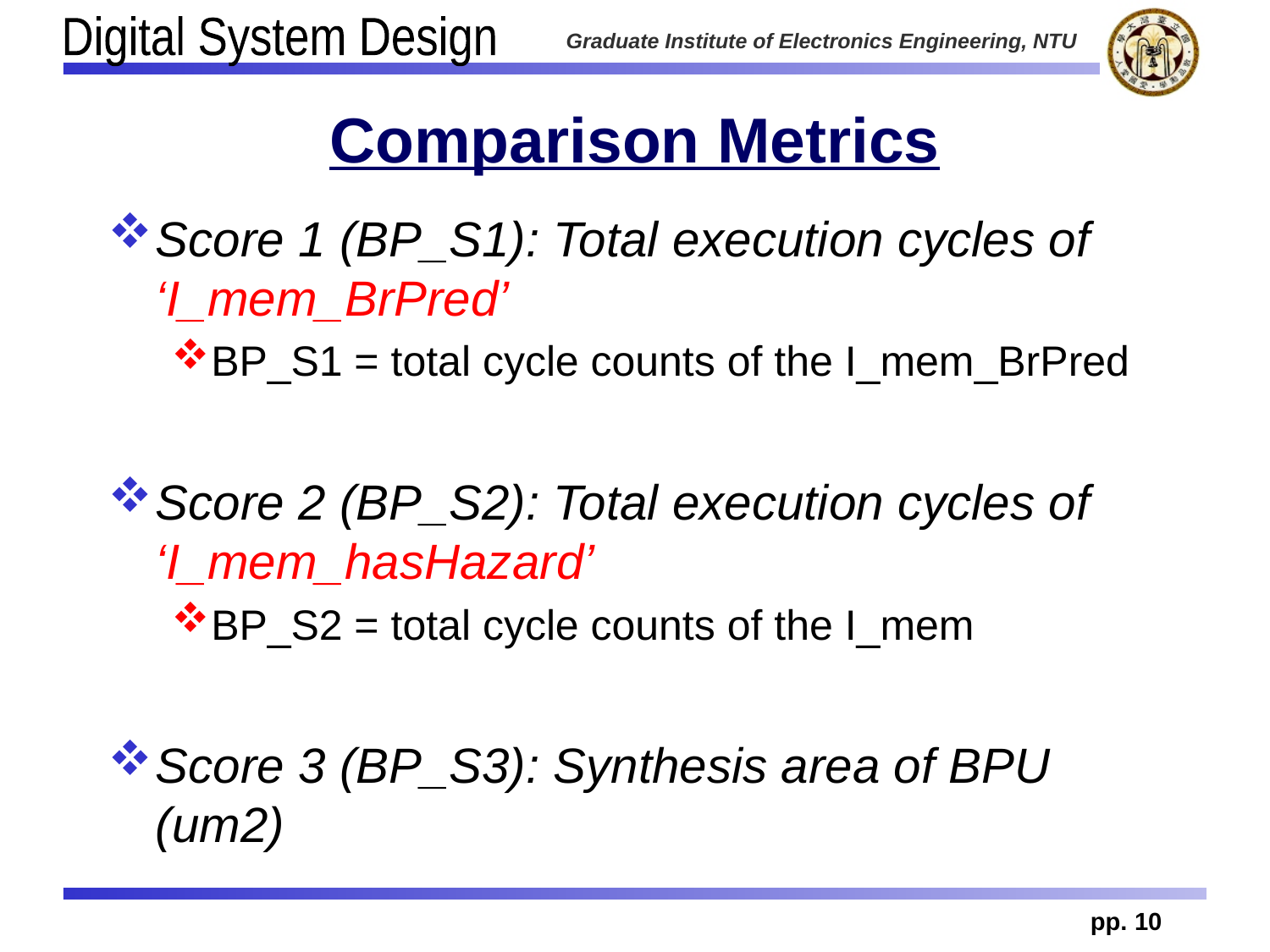

# Comparison Metrics
Score 1 (BP_S1): Total execution cycles of ‘I_mem_BrPred’
BP_S1 = total cycle counts of the I_mem_BrPred

Score 2 (BP_S2): Total execution cycles of ‘I_mem_hasHazard’
BP_S2 = total cycle counts of the I_mem

Score 3 (BP_S3): Synthesis area of BPU (um2)
pp. 10